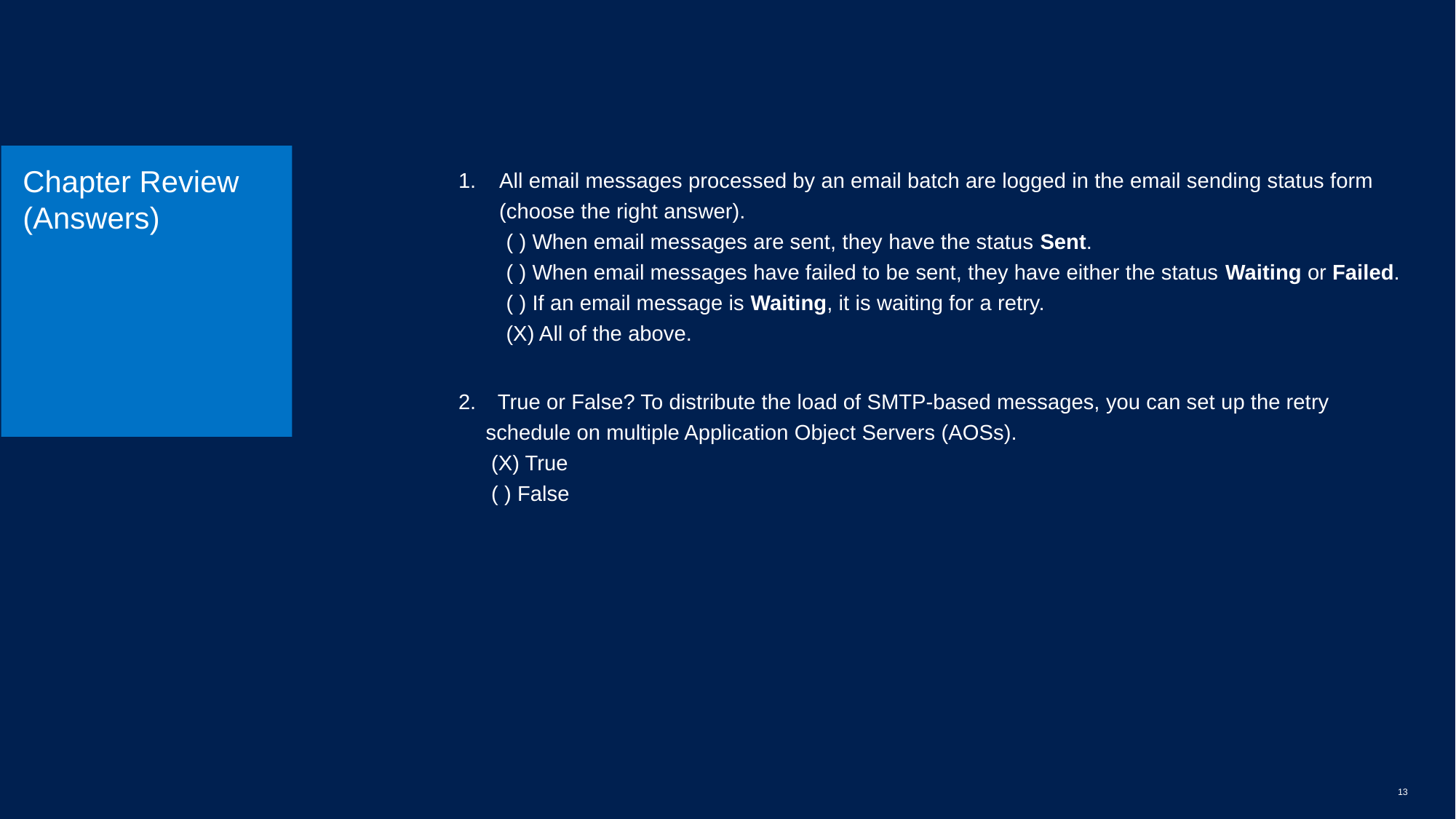

# Chapter Review (Answers)
All email messages processed by an email batch are logged in the email sending status form (choose the right answer).
( ) When email messages are sent, they have the status Sent.
( ) When email messages have failed to be sent, they have either the status Waiting or Failed.
( ) If an email message is Waiting, it is waiting for a retry.
(X) All of the above.

  True or False? To distribute the load of SMTP-based messages, you can set up the retry schedule on multiple Application Object Servers (AOSs).
(X) True
( ) False

13